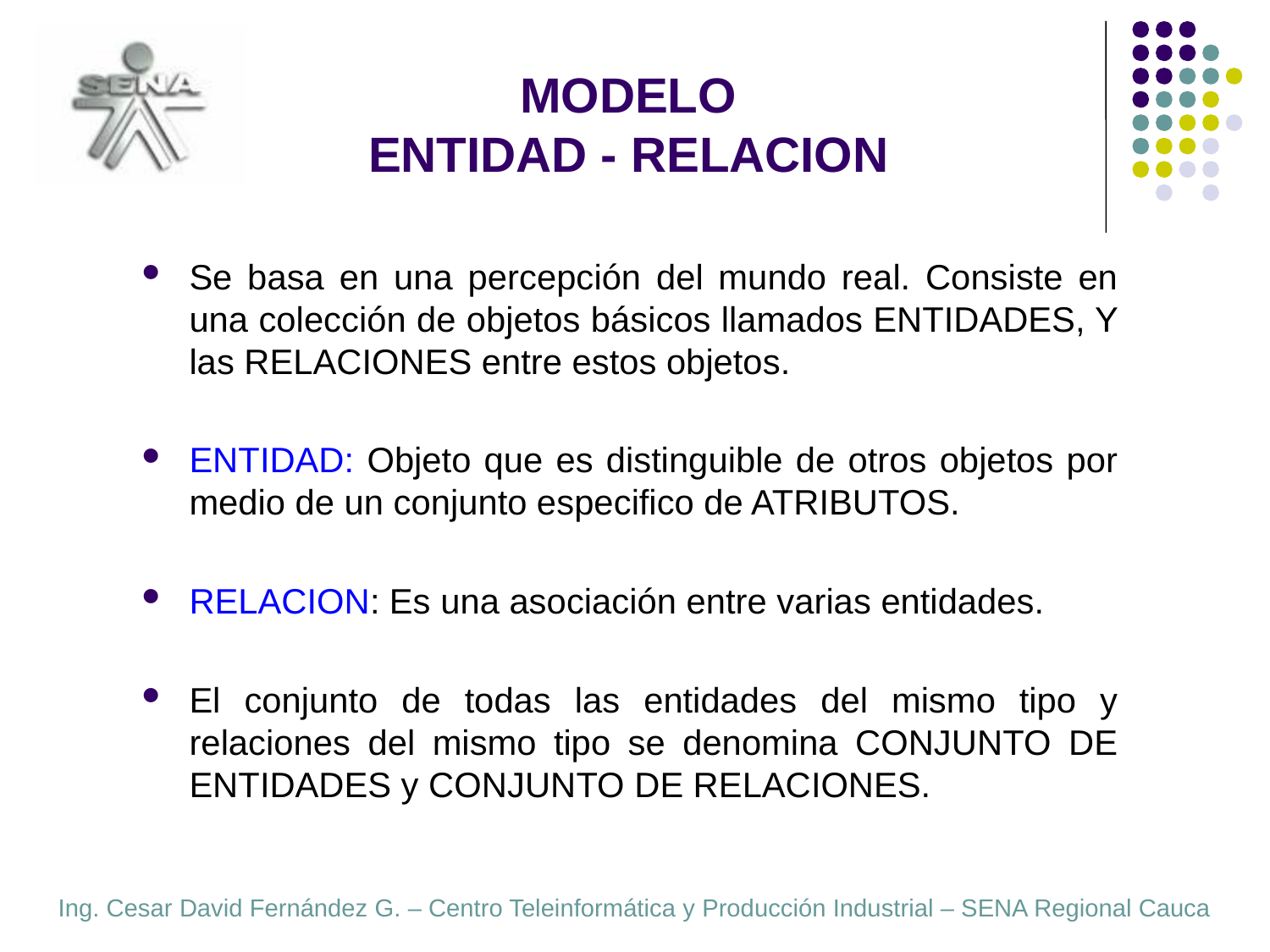

# MODELO ENTIDAD - RELACION
Se basa en una percepción del mundo real. Consiste en una colección de objetos básicos llamados ENTIDADES, Y las RELACIONES entre estos objetos.

ENTIDAD: Objeto que es distinguible de otros objetos por medio de un conjunto especifico de ATRIBUTOS.

RELACION: Es una asociación entre varias entidades.

El conjunto de todas las entidades del mismo tipo y relaciones del mismo tipo se denomina CONJUNTO DE ENTIDADES y CONJUNTO DE RELACIONES.